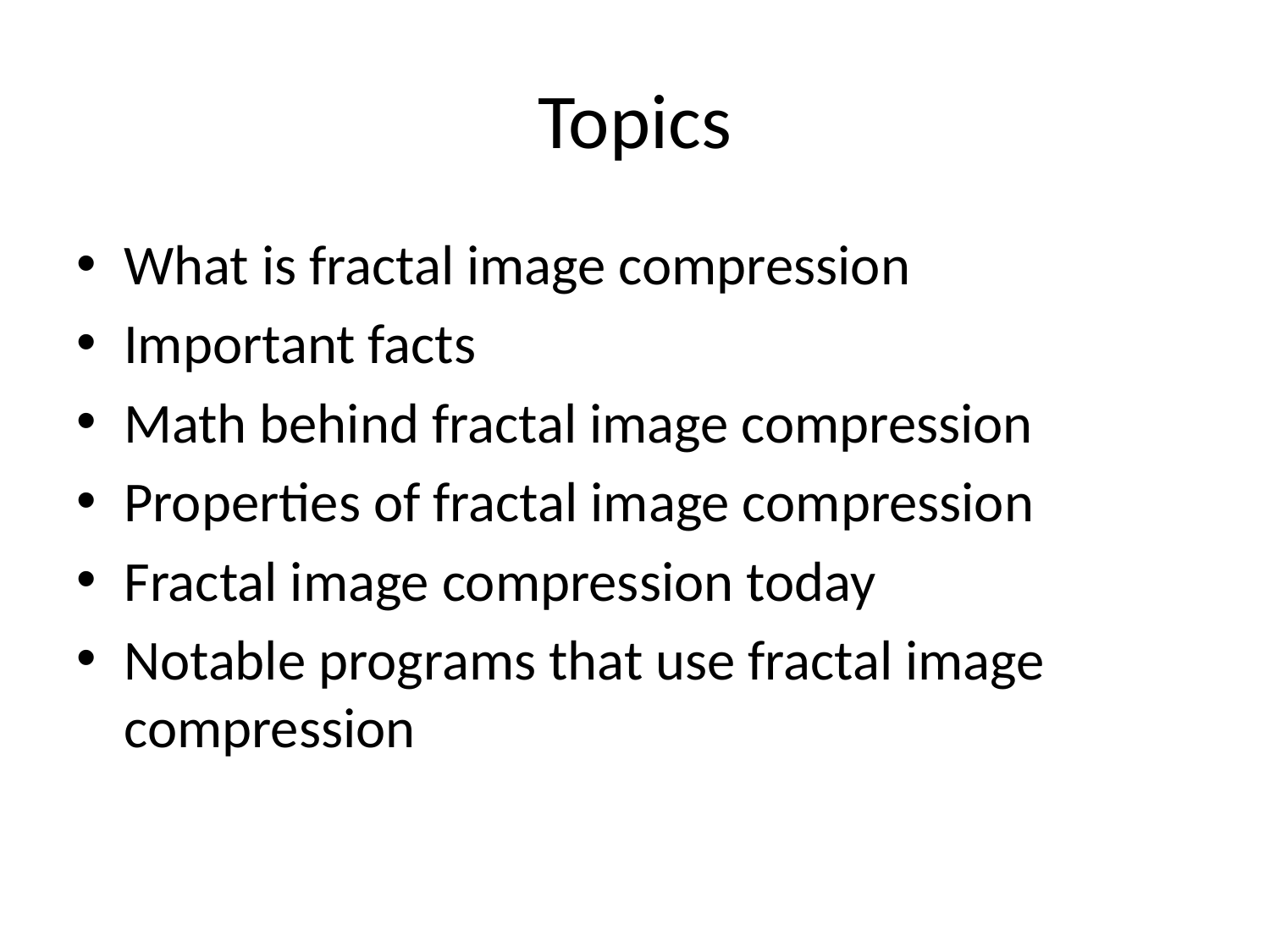

# Topics
What is fractal image compression
Important facts
Math behind fractal image compression
Properties of fractal image compression
Fractal image compression today
Notable programs that use fractal image compression